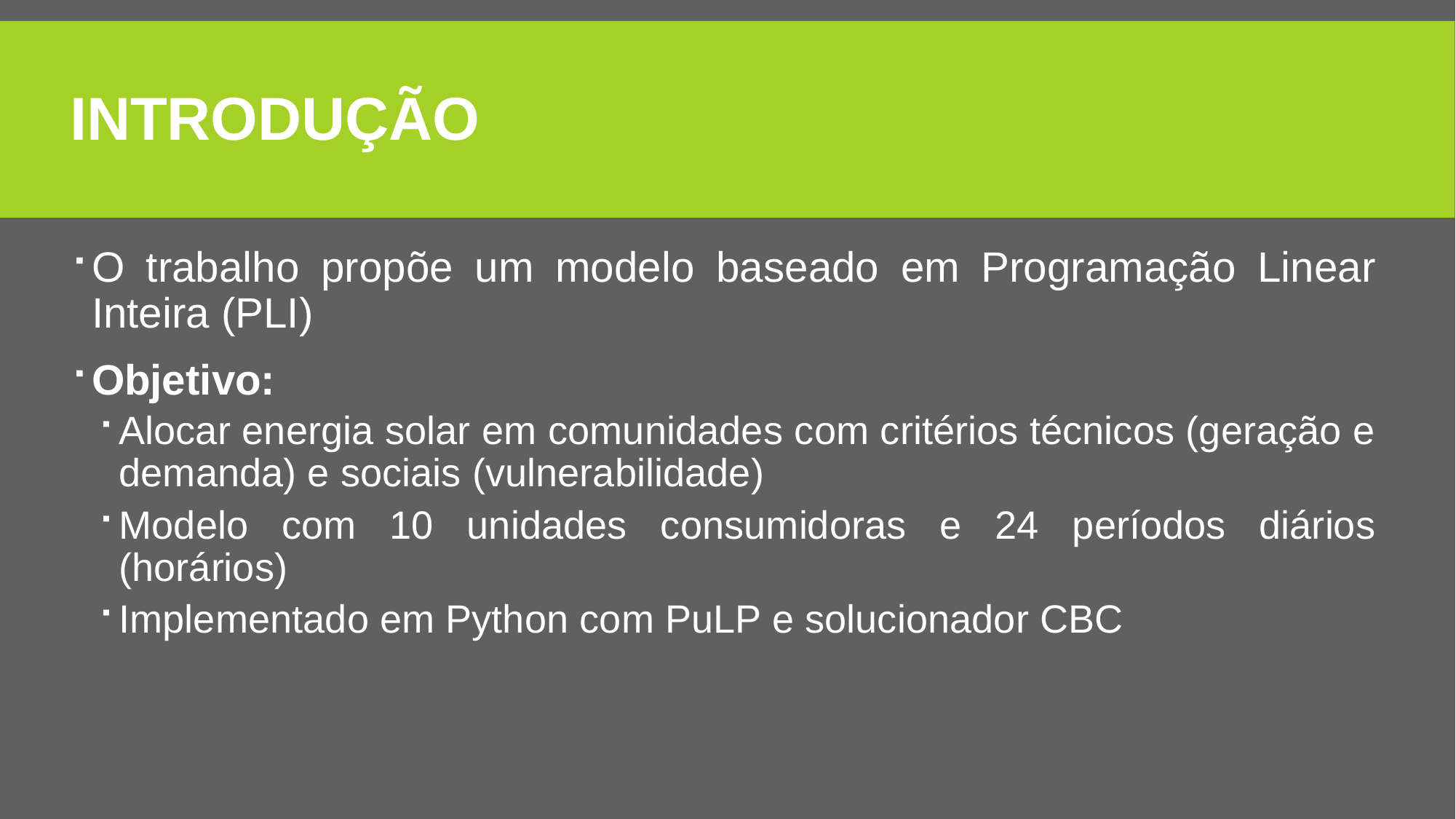

# Introdução
O trabalho propõe um modelo baseado em Programação Linear Inteira (PLI)
Objetivo:
Alocar energia solar em comunidades com critérios técnicos (geração e demanda) e sociais (vulnerabilidade)
Modelo com 10 unidades consumidoras e 24 períodos diários (horários)
Implementado em Python com PuLP e solucionador CBC